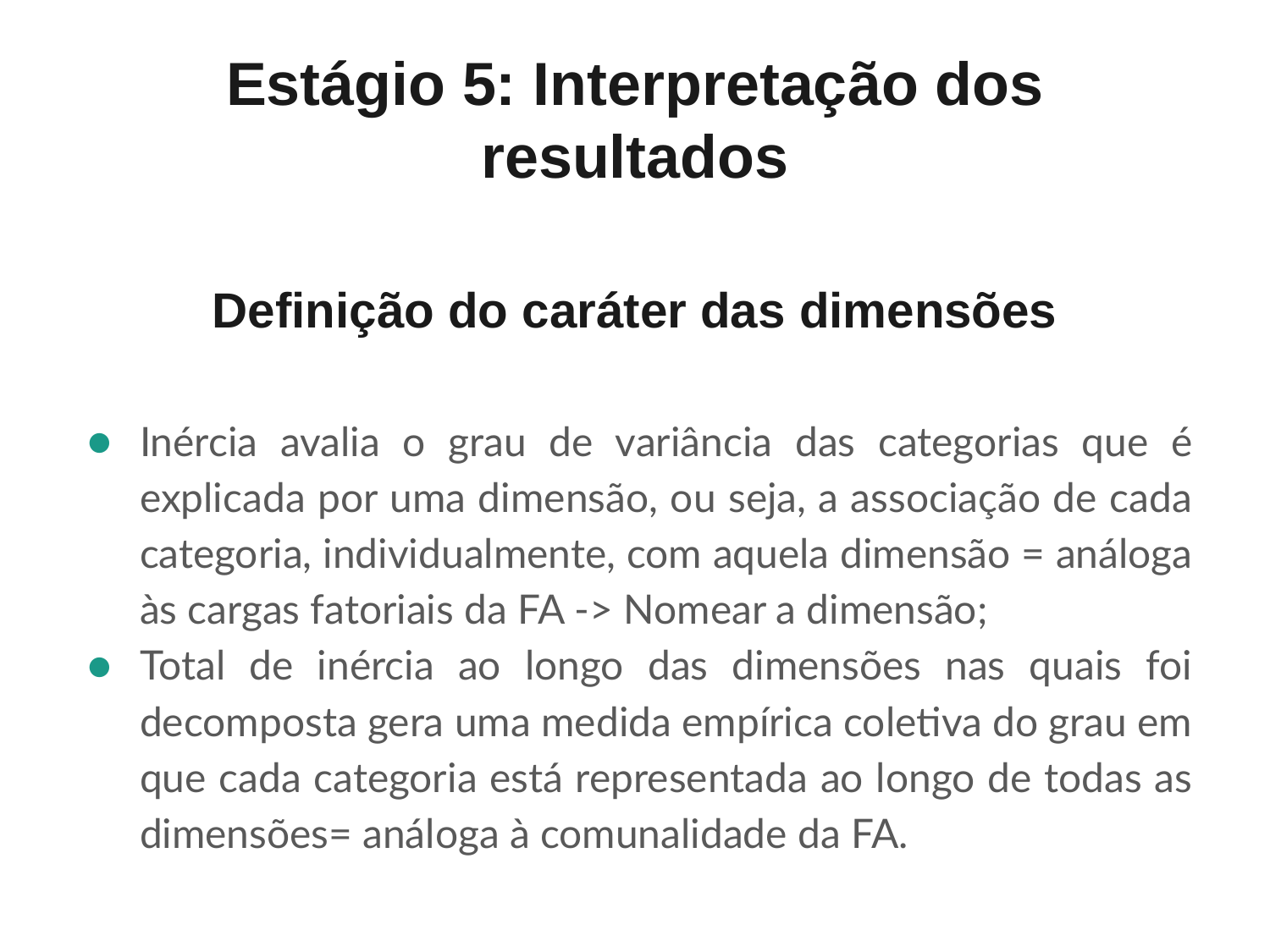

# Estágio 5: Interpretação dos resultados
Definição do caráter das dimensões
Inércia avalia o grau de variância das categorias que é explicada por uma dimensão, ou seja, a associação de cada categoria, individualmente, com aquela dimensão = análoga às cargas fatoriais da FA -> Nomear a dimensão;
Total de inércia ao longo das dimensões nas quais foi decomposta gera uma medida empírica coletiva do grau em que cada categoria está representada ao longo de todas as dimensões= análoga à comunalidade da FA.